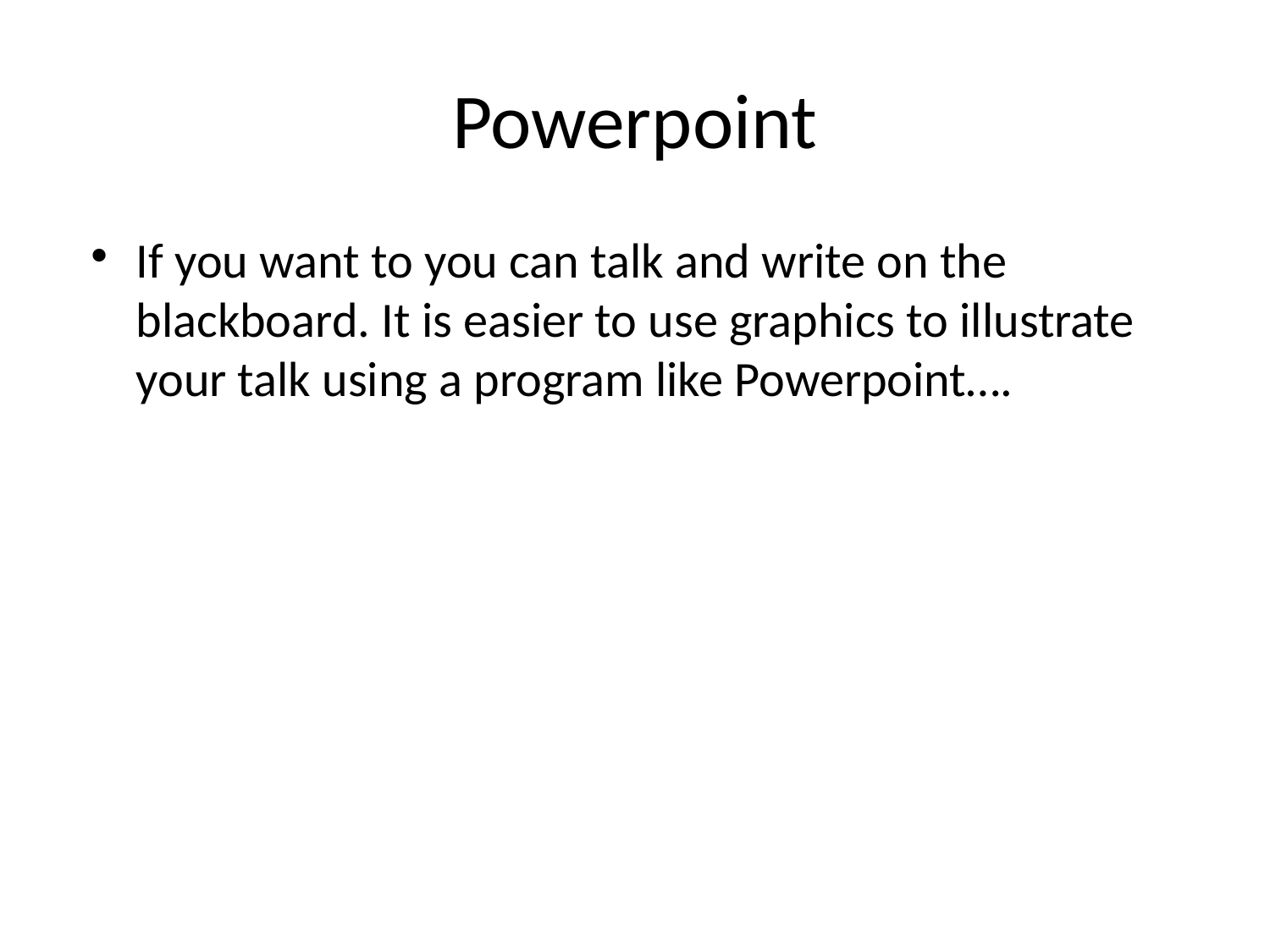

Powerpoint
If you want to you can talk and write on the blackboard. It is easier to use graphics to illustrate your talk using a program like Powerpoint….